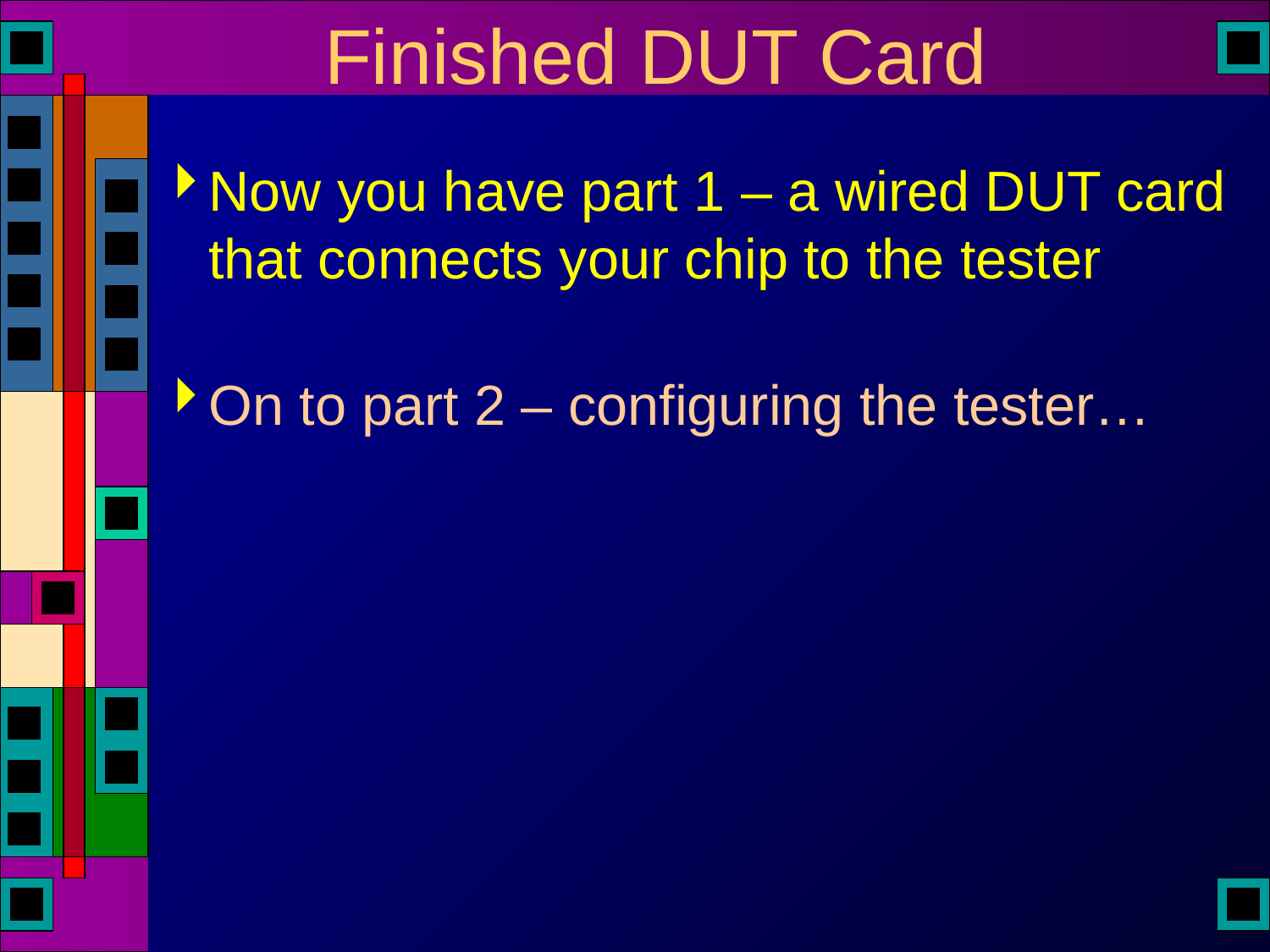

# Finished DUT Card
Now you have part 1 – a wired DUT card that connects your chip to the tester
On to part 2 – configuring the tester…